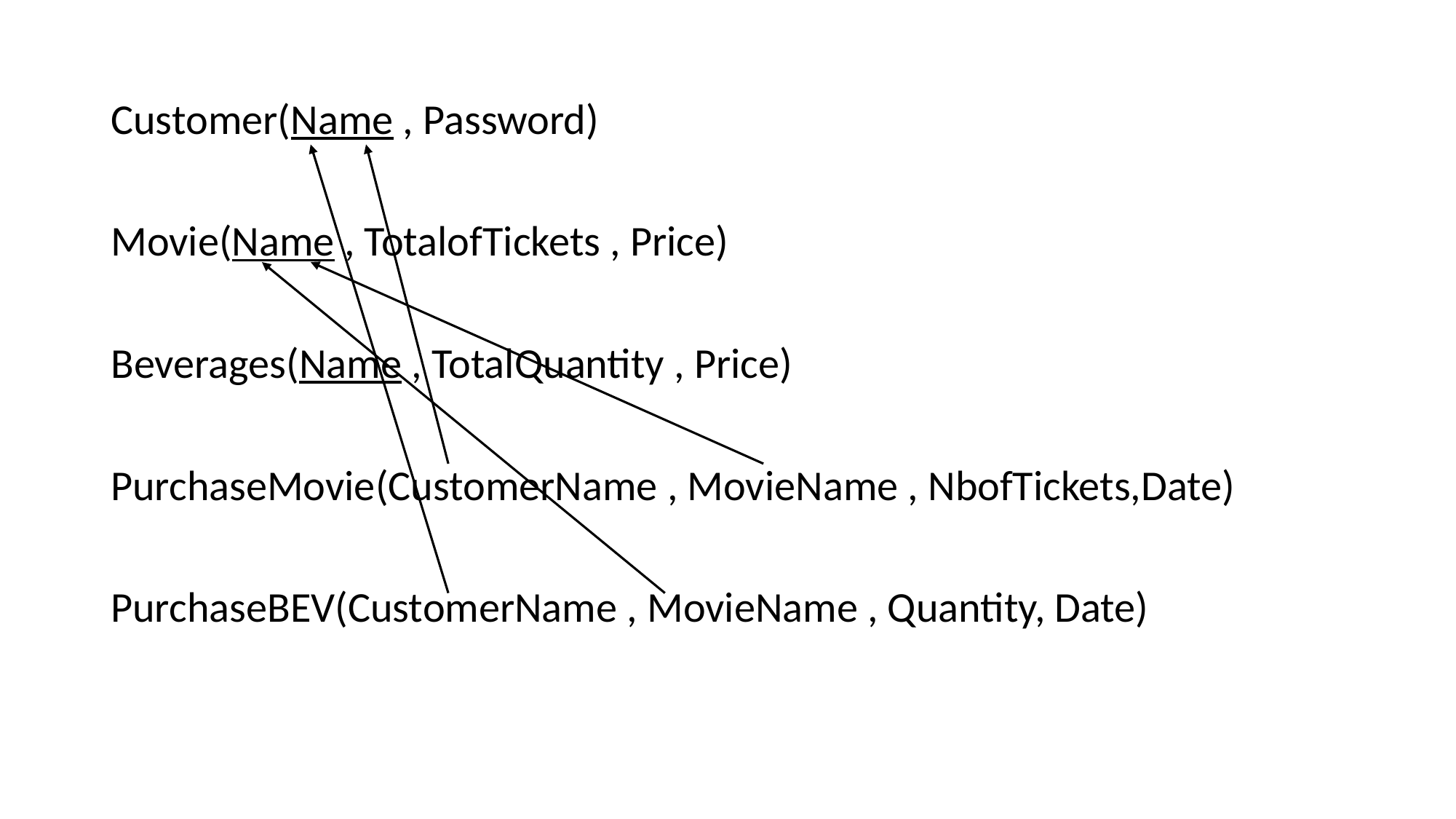

Customer(Name , Password)

Movie(Name , TotalofTickets , Price)

Beverages(Name , TotalQuantity , Price)

PurchaseMovie(CustomerName , MovieName , NbofTickets,Date)

PurchaseBEV(CustomerName , MovieName , Quantity, Date)